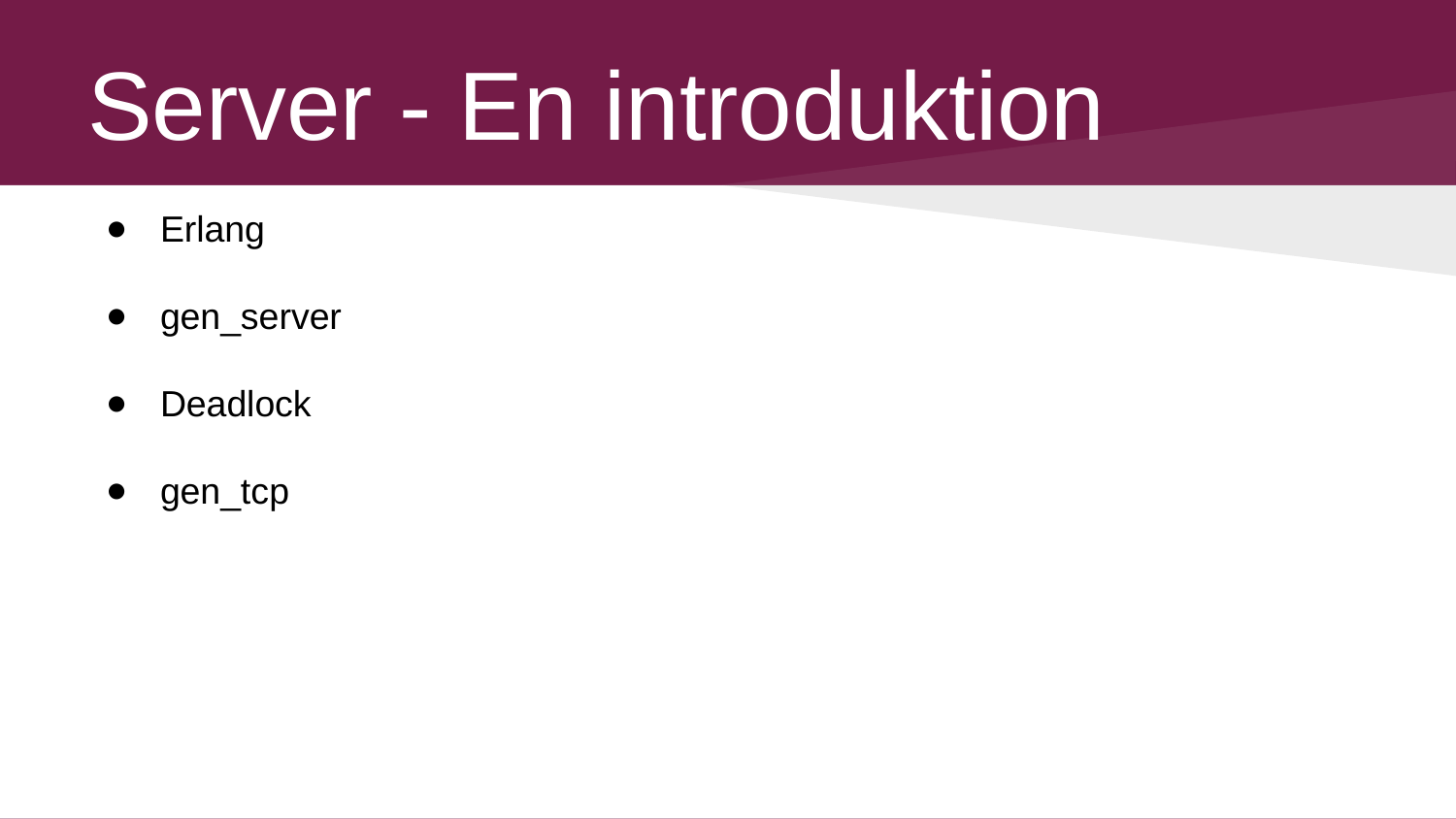

# Server - En introduktion
Erlang

gen_server

Deadlock

gen_tcp